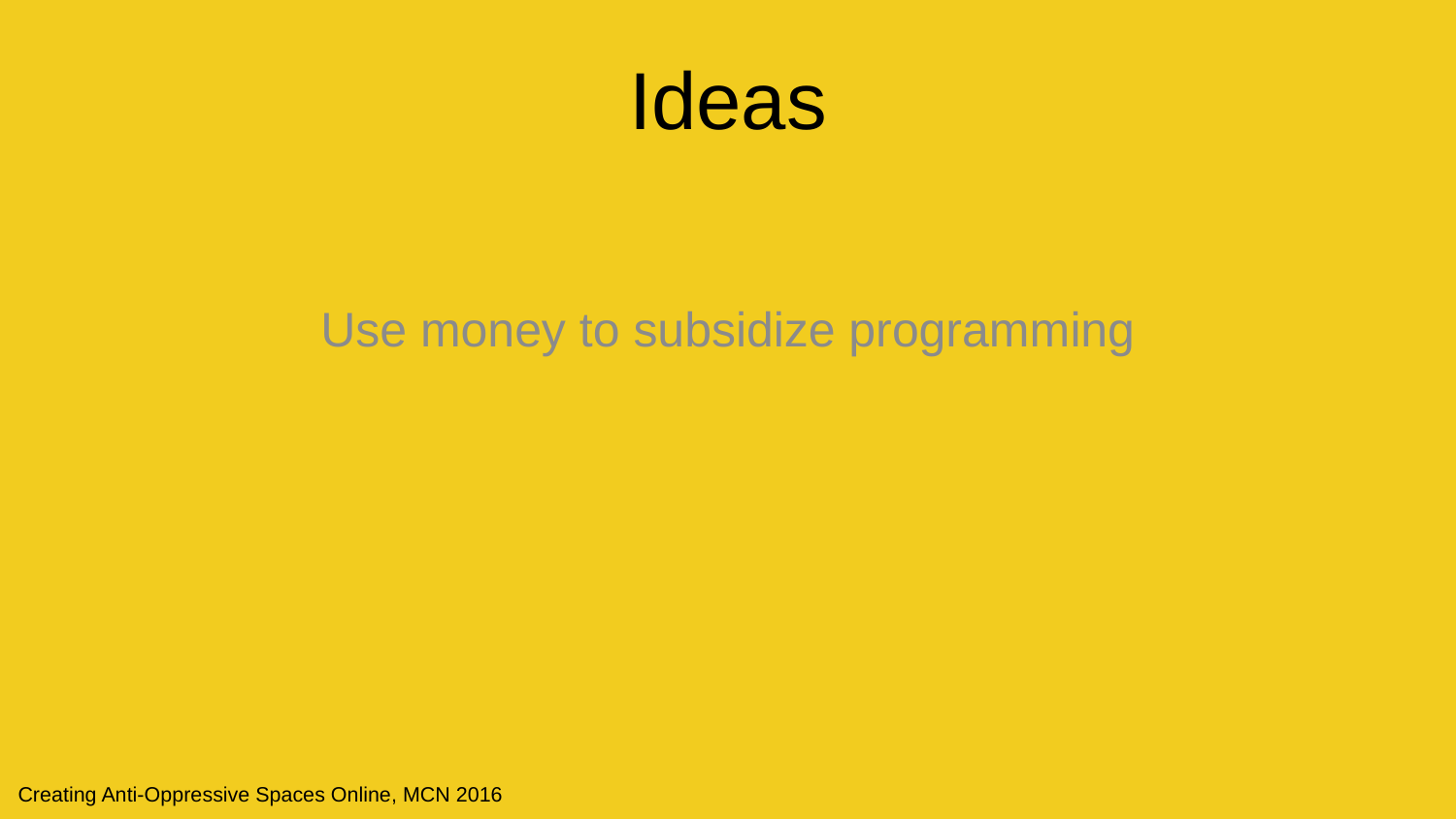

Ideas
Use money to subsidize programming

Creating Anti-Oppressive Spaces Online, MCN 2016